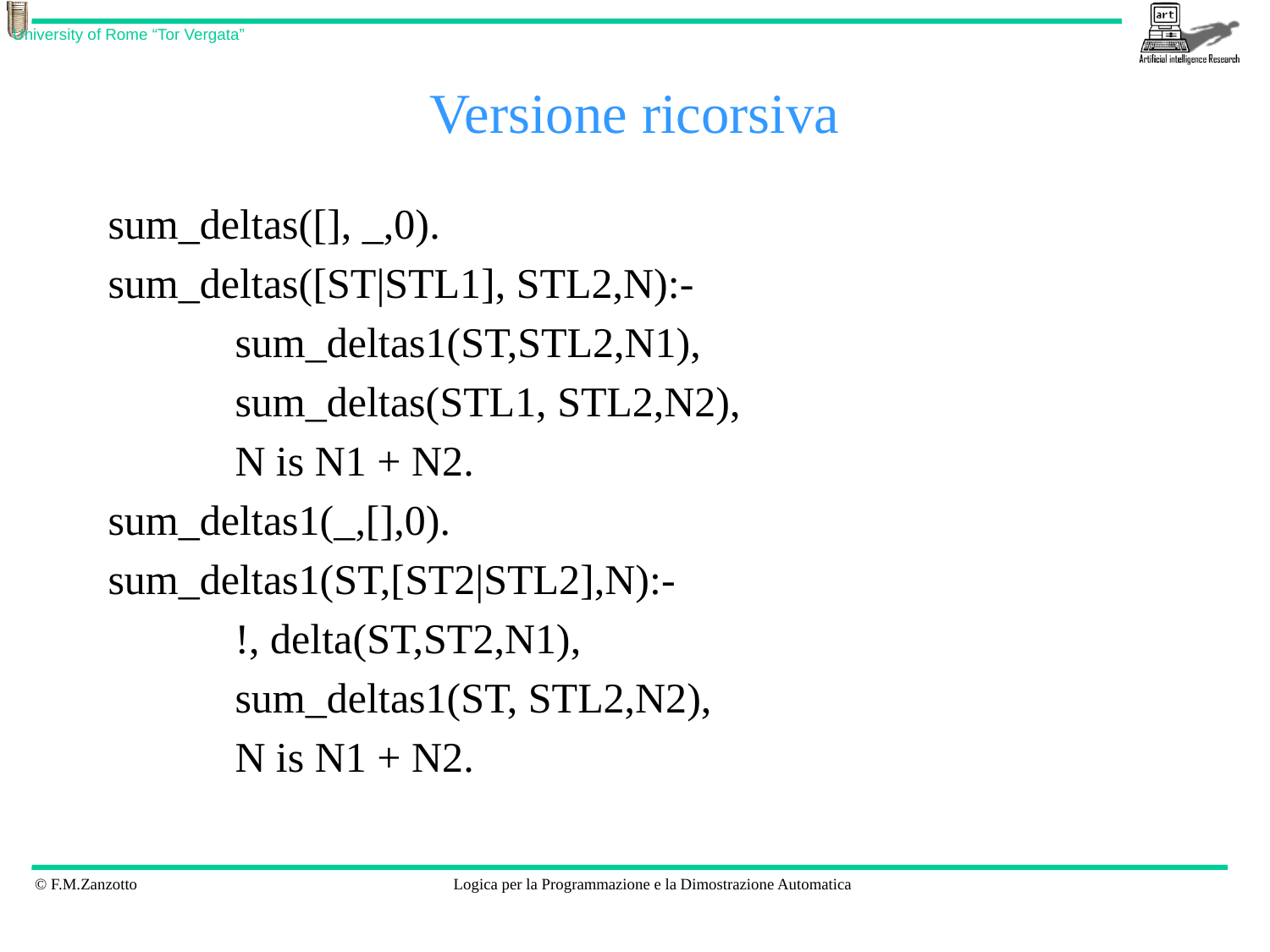

# Versione ricorsiva
sum_deltas([], _,0).
sum_deltas([ST|STL1], STL2,N):-
	sum_deltas1(ST,STL2,N1),
	sum_deltas(STL1, STL2,N2),
	N is N1 + N2.
sum_deltas1(_,[],0).
sum_deltas1(ST,[ST2|STL2],N):-
	!, delta(ST,ST2,N1),
	sum_deltas1(ST, STL2,N2),
	N is N1 + N2.